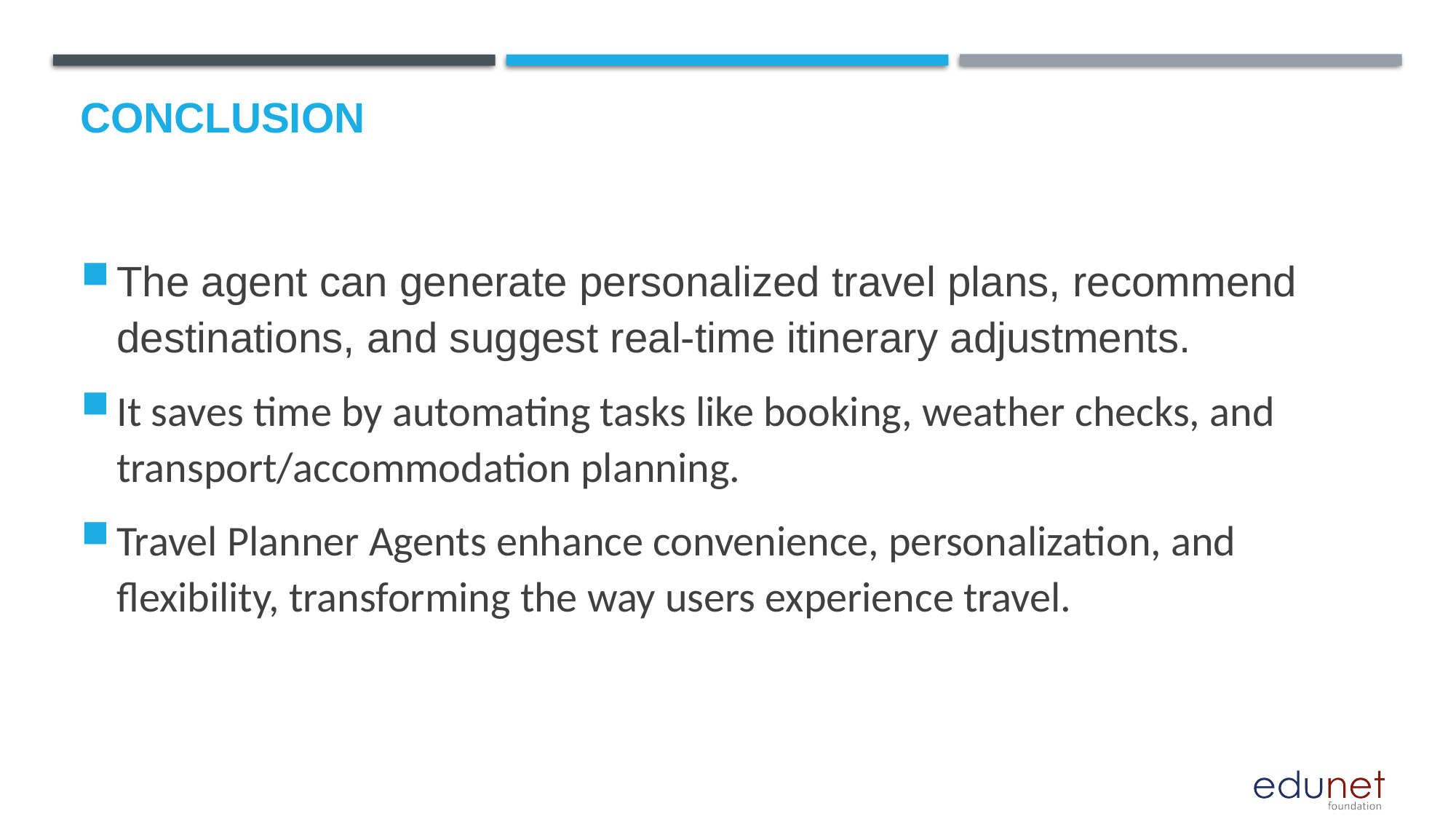

# Conclusion
The agent can generate personalized travel plans, recommend destinations, and suggest real-time itinerary adjustments.
It saves time by automating tasks like booking, weather checks, and transport/accommodation planning.
Travel Planner Agents enhance convenience, personalization, and flexibility, transforming the way users experience travel.